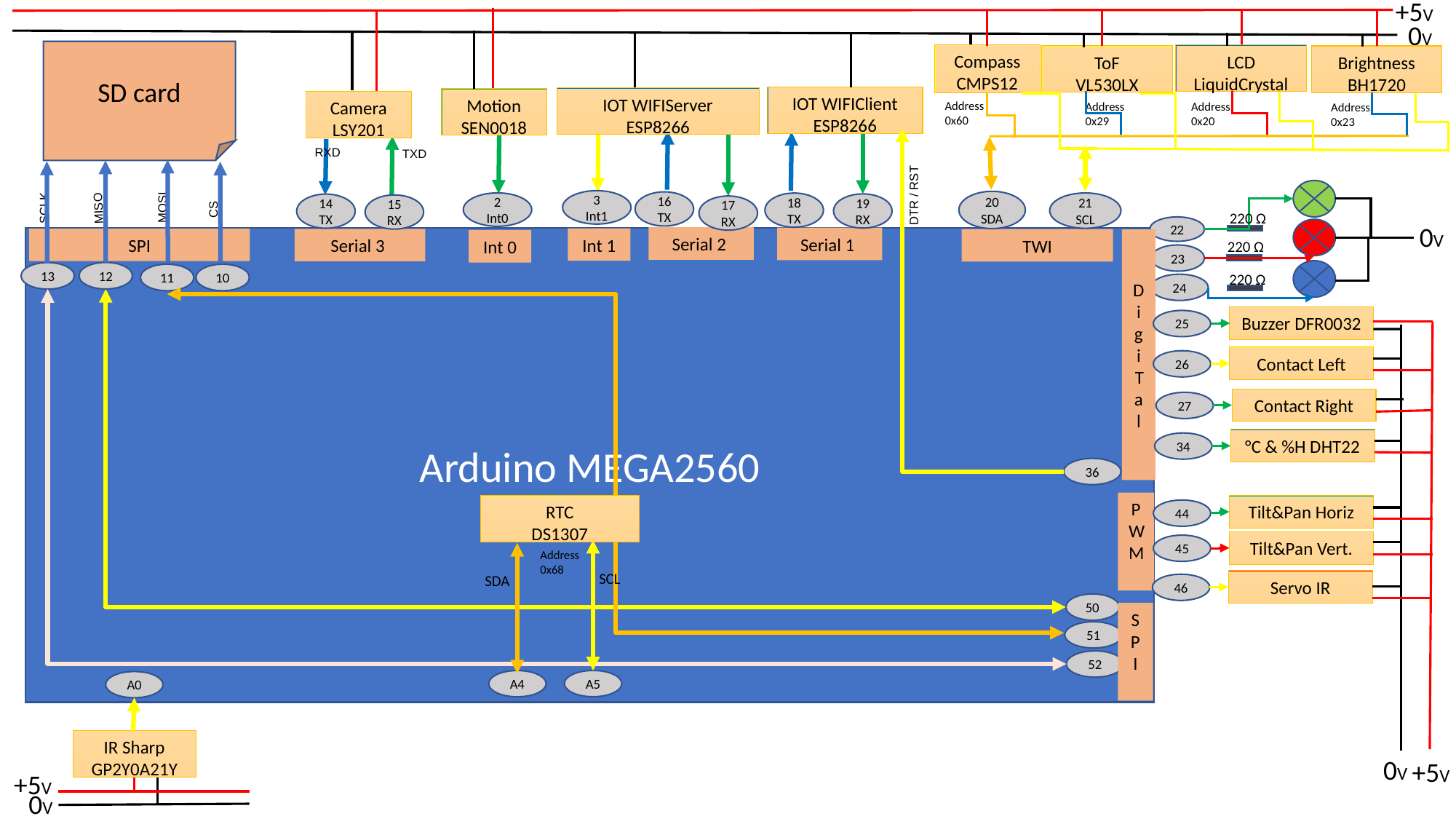

+5V
0V
SD card
Compass
CMPS12
LCD
LiquidCrystal
ToF
VL530LX
Brightness
BH1720
IOT WIFIClient
ESP8266

IOT WIFIServer
ESP8266

Motion
SEN0018
Camera
LSY201

Address
0x60
Address
0x20
Address
0x29
Address
0x23
RXD
TXD

DTR / RST
CS
SCLK
3
Int1
20
SDA
16
TX
MOSI
2
Int0
21
SCL
18
TX
19
RX
14
TX
15
RX
MISO
17
RX
220 Ω
0V
22

Serial 2
Serial 1
Arduino MEGA2560
Int 1
SPI
Serial 3
TWI

Digi
Tal

Int 0
220 Ω
23

12
13
11
10
220 Ω
24

Buzzer DFR0032

25
Contact Left

26
Contact Right

27
°C & %H DHT22
34
36
PWM

RTC
DS1307

Tilt&Pan Horiz
44
Tilt&Pan Vert.

45
Address
0x68
SCL
SDA
Servo IR
46
50
SPI

51
52
A5
A4
A0
IR Sharp
GP2Y0A21Y
0V
+5V
+5V
0V